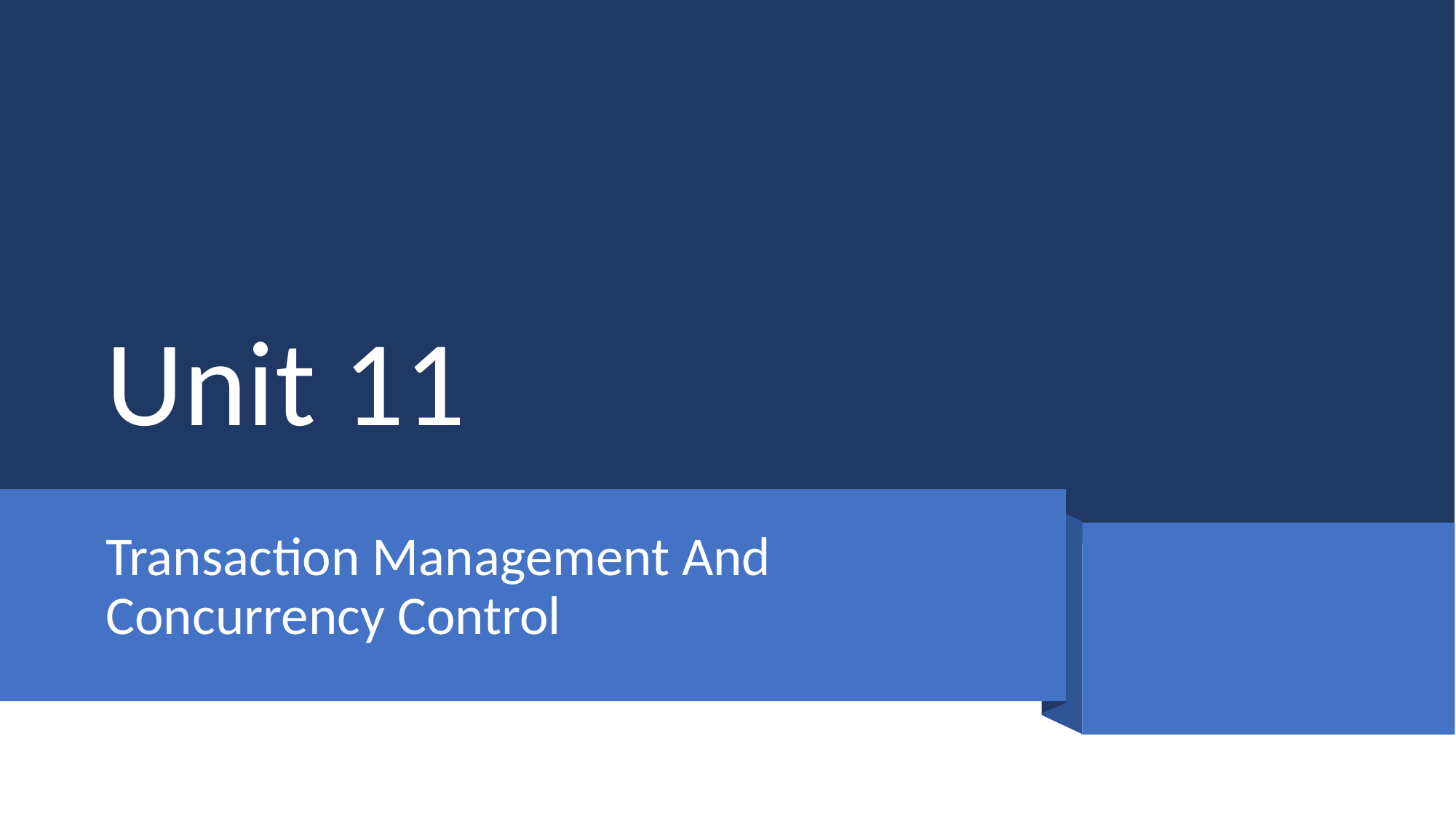

# Unit 11

Transaction Management And Concurrency Control